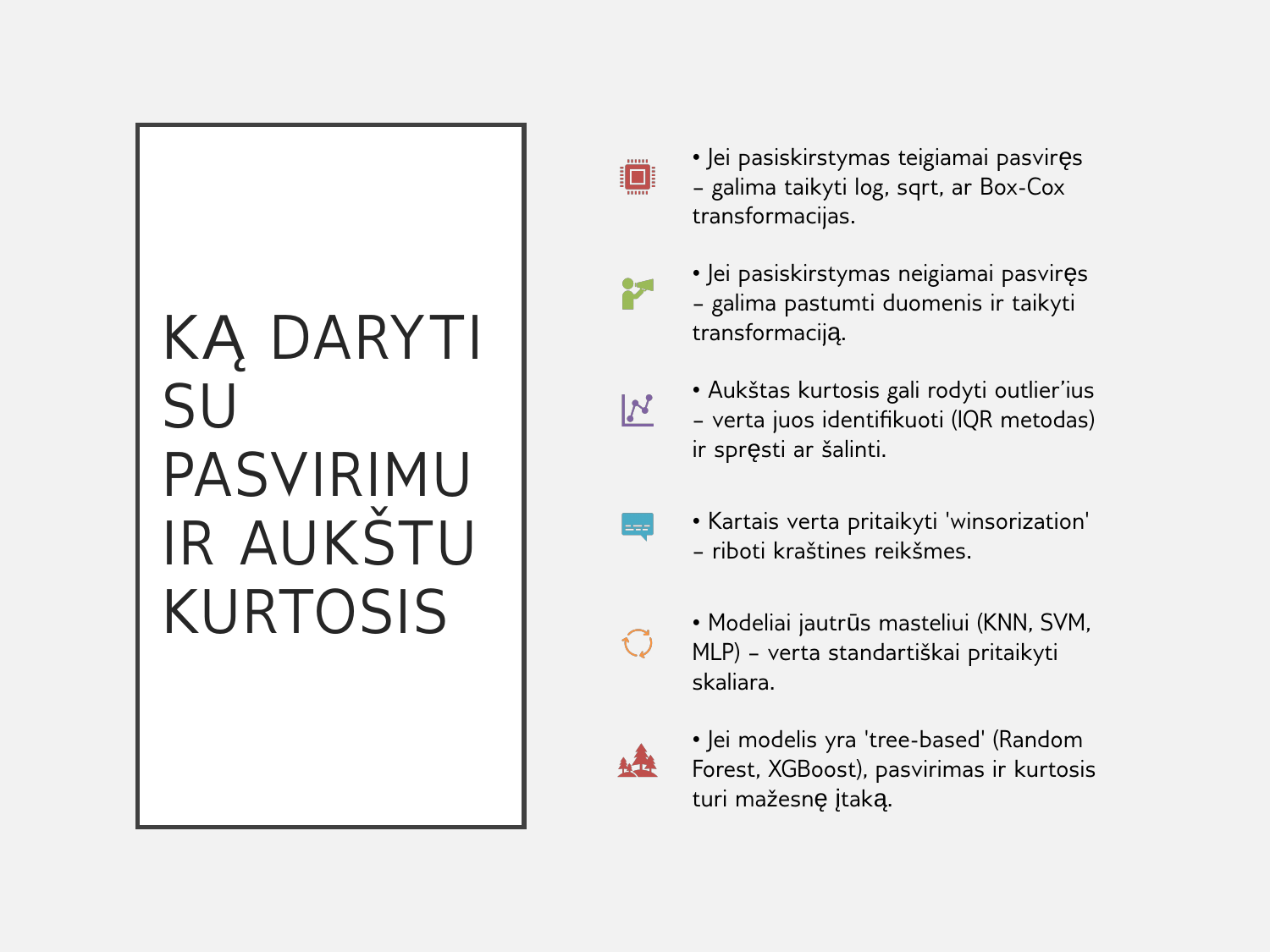

# Ką daryti su pasvirimu ir aukštu kurtosis
• Jei pasiskirstymas teigiamai pasviręs – galima taikyti log, sqrt, ar Box-Cox transformacijas.
• Jei pasiskirstymas neigiamai pasviręs – galima pastumti duomenis ir taikyti transformaciją.
• Aukštas kurtosis gali rodyti outlier’ius – verta juos identifikuoti (IQR metodas) ir spręsti ar šalinti.
• Kartais verta pritaikyti 'winsorization' – riboti kraštines reikšmes.
• Modeliai jautrūs masteliui (KNN, SVM, MLP) – verta standartiškai pritaikyti skaliara.
• Jei modelis yra 'tree-based' (Random Forest, XGBoost), pasvirimas ir kurtosis turi mažesnę įtaką.